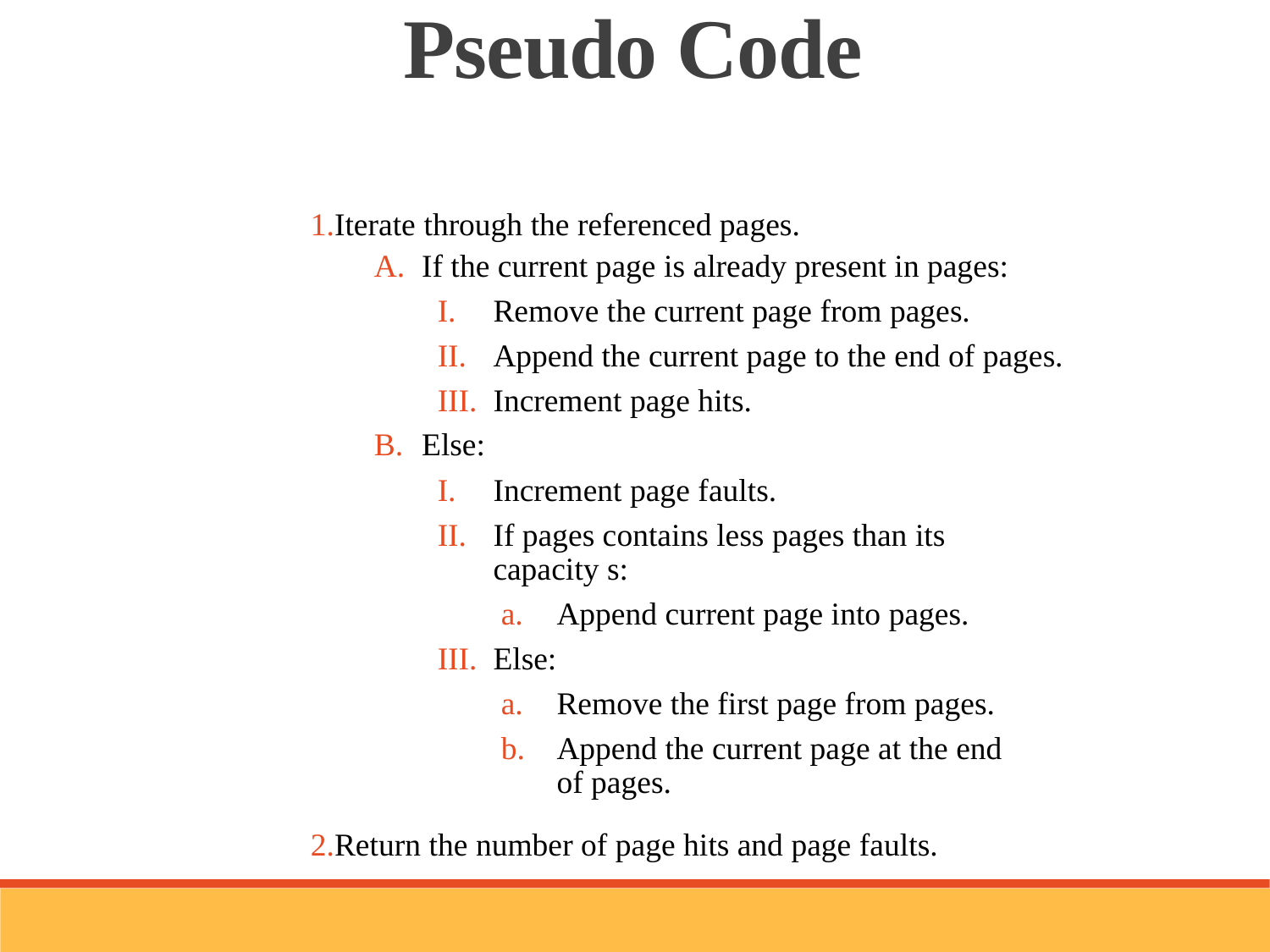

Pseudo Code
13
Iterate through the referenced pages.
If the current page is already present in pages:
Remove the current page from pages.
Append the current page to the end of pages.
Increment page hits.
Else:
Increment page faults.
If pages contains less pages than its capacity s:
Append current page into pages.
Else:
Remove the first page from pages.
Append the current page at the end of pages.
Return the number of page hits and page faults.